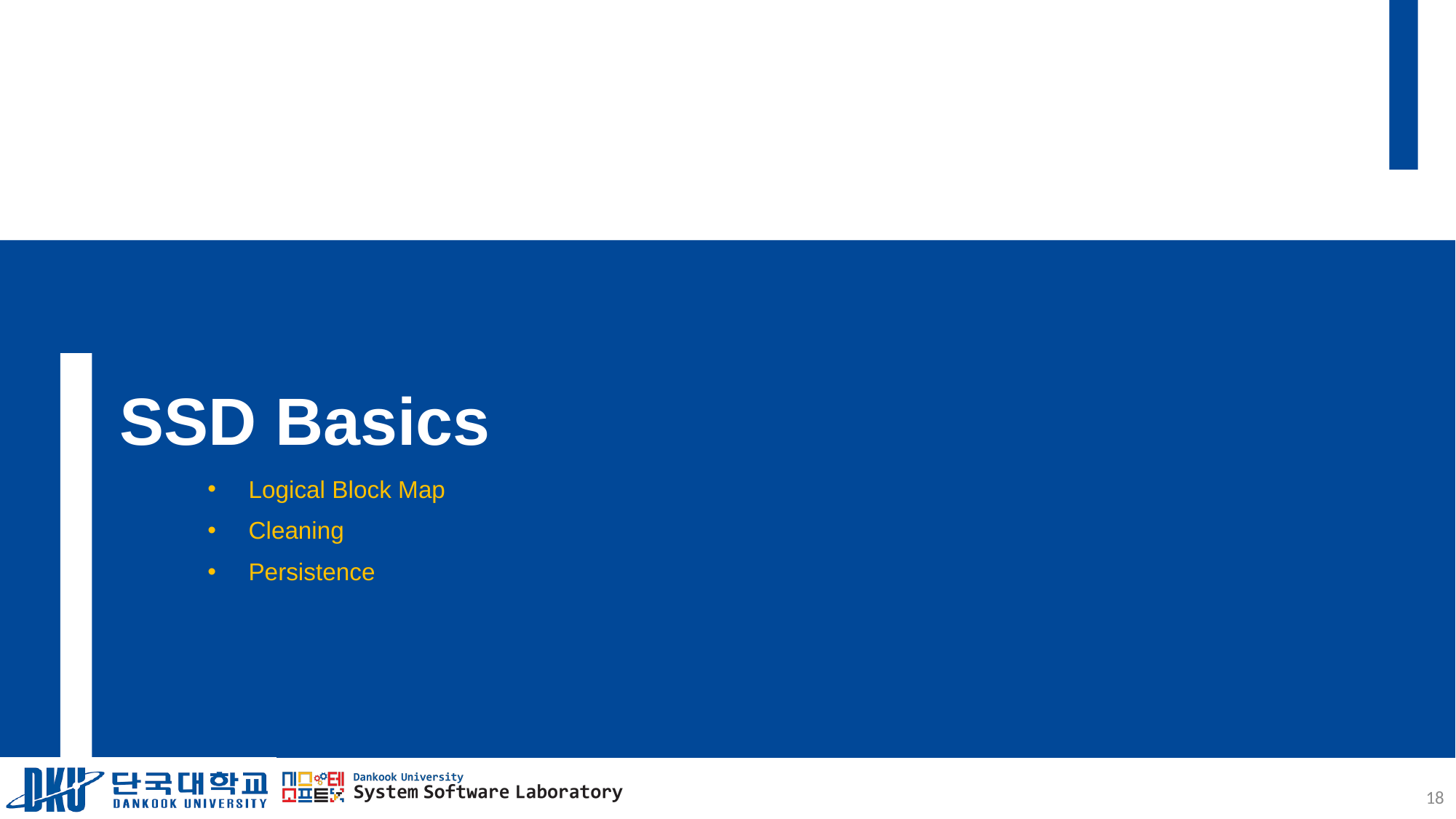

# SSD Basics
Logical Block Map
Cleaning
Persistence
18